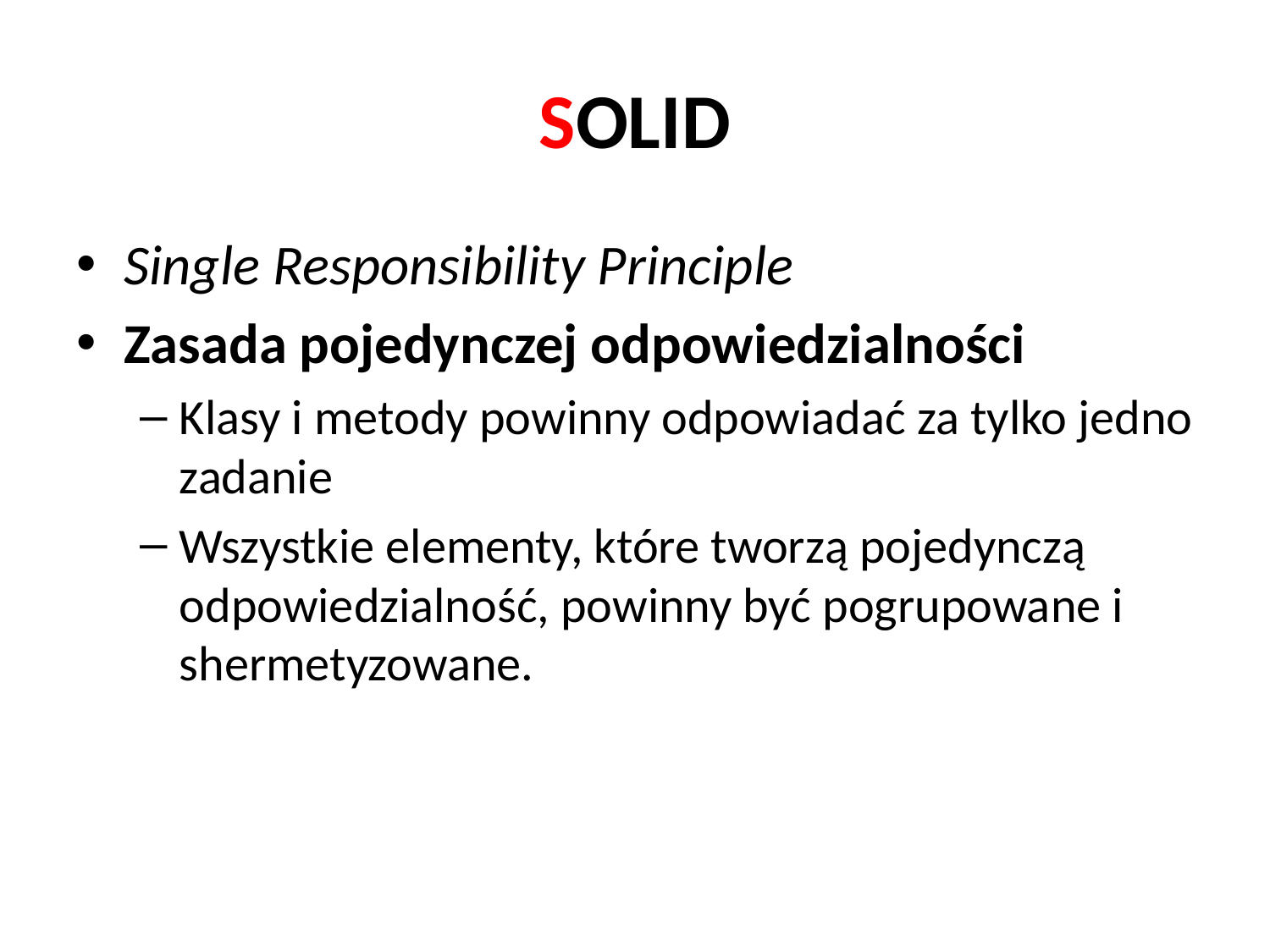

# SOLID
Single Responsibility Principle
Zasada pojedynczej odpowiedzialności
Klasy i metody powinny odpowiadać za tylko jedno zadanie
Wszystkie elementy, które tworzą pojedynczą odpowiedzialność, powinny być pogrupowane i shermetyzowane.